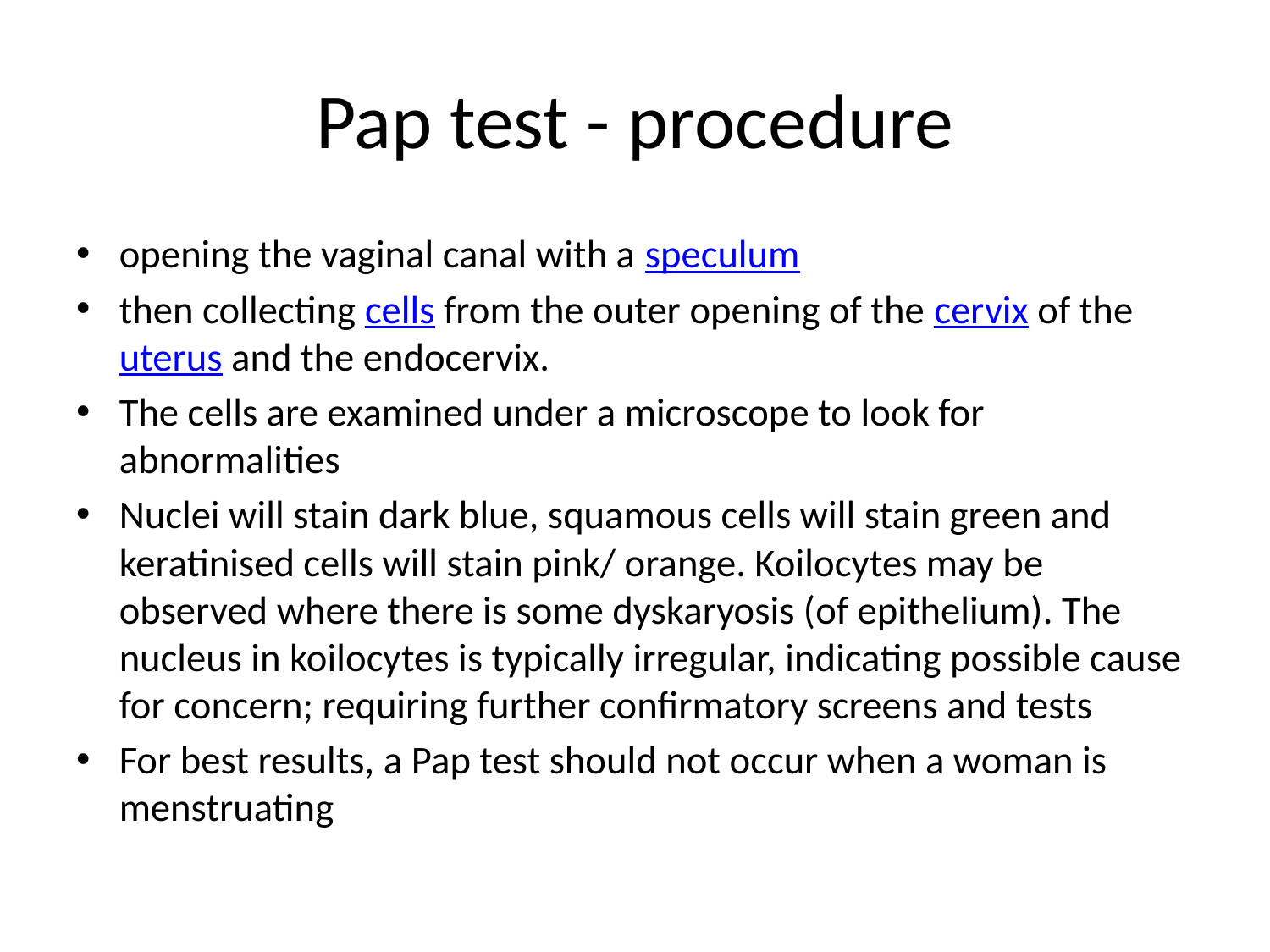

# Pap test - procedure
opening the vaginal canal with a speculum
then collecting cells from the outer opening of the cervix of the uterus and the endocervix.
The cells are examined under a microscope to look for abnormalities
Nuclei will stain dark blue, squamous cells will stain green and keratinised cells will stain pink/ orange. Koilocytes may be observed where there is some dyskaryosis (of epithelium). The nucleus in koilocytes is typically irregular, indicating possible cause for concern; requiring further confirmatory screens and tests
For best results, a Pap test should not occur when a woman is menstruating